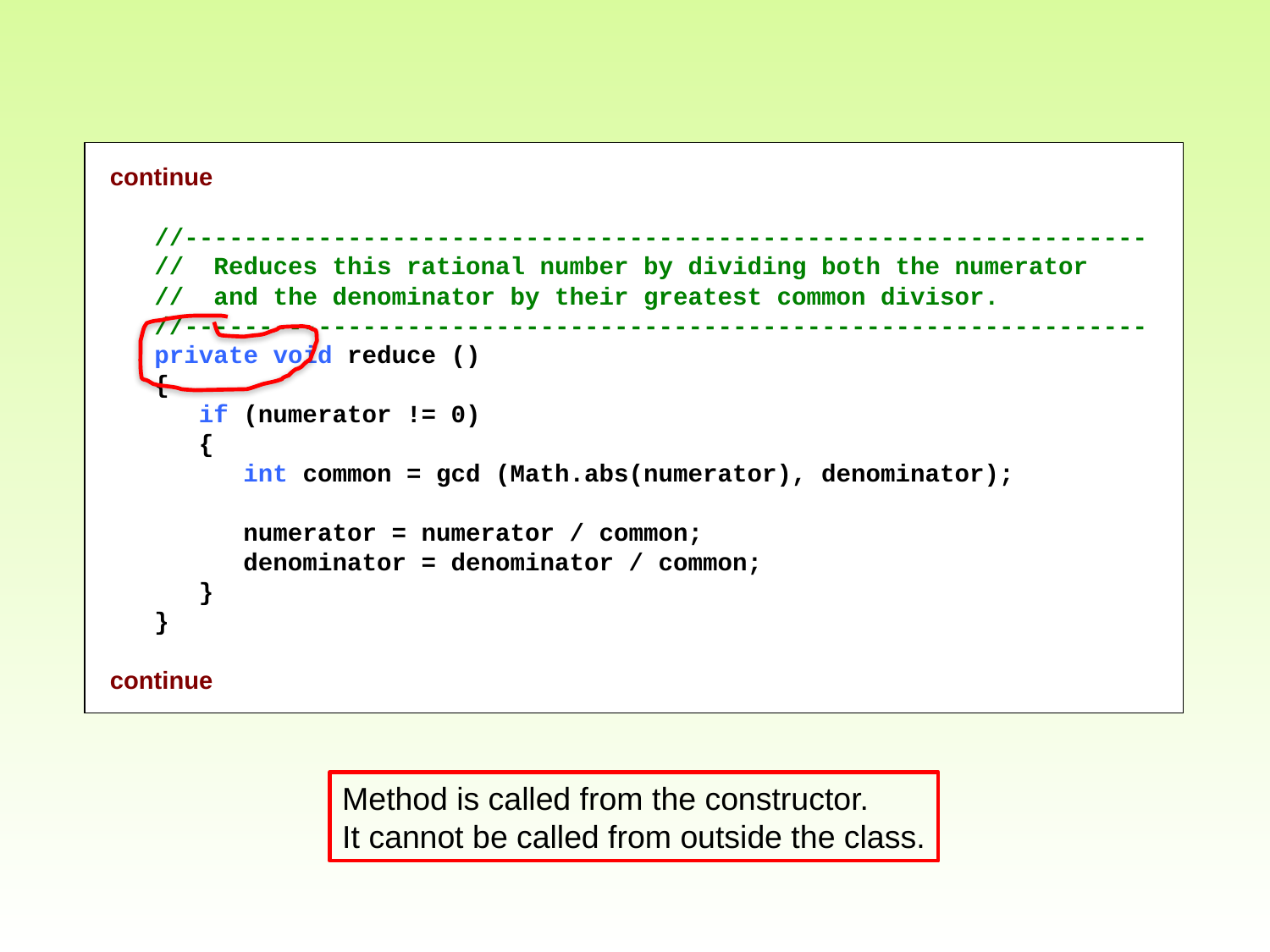

continue

   //-----------------------------------------------------------------
   //  Reduces this rational number by dividing both the numerator
   //  and the denominator by their greatest common divisor.
   //-----------------------------------------------------------------
   private void reduce ()
   {
      if (numerator != 0)
      {
         int common = gcd (Math.abs(numerator), denominator);

         numerator = numerator / common;
         denominator = denominator / common;
      }
   }

continue

Method is called from the constructor.
It cannot be called from outside the class.